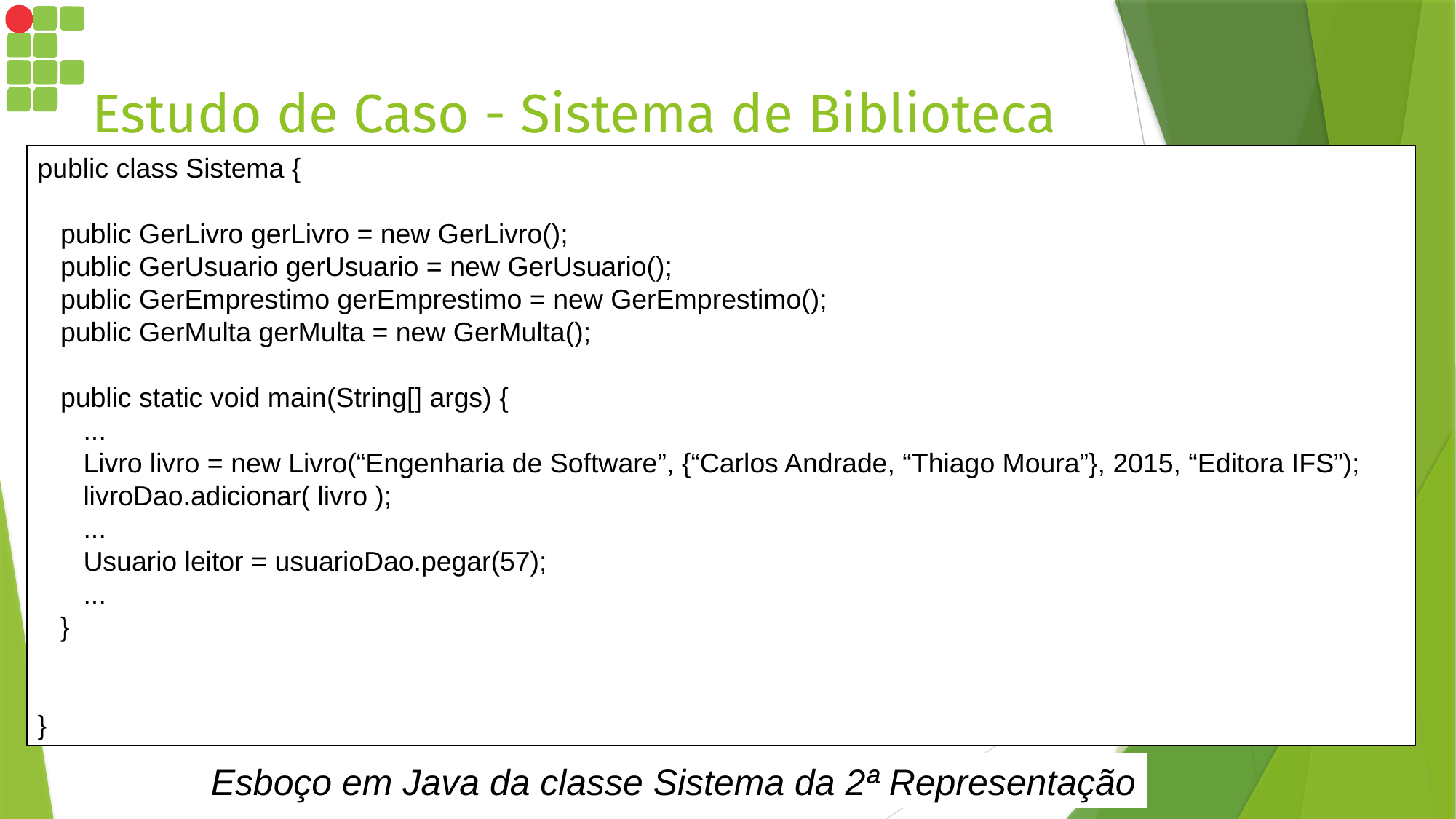

# Estudo de Caso - Sistema de Biblioteca
public class Sistema {

   public GerLivro gerLivro = new GerLivro();
   public GerUsuario gerUsuario = new GerUsuario();
   public GerEmprestimo gerEmprestimo = new GerEmprestimo();
   public GerMulta gerMulta = new GerMulta();

   public static void main(String[] args) {
      ...
      Livro livro = new Livro(“Engenharia de Software”, {“Carlos Andrade, “Thiago Moura”}, 2015, “Editora IFS”);
      livroDao.adicionar( livro );
      ...
      Usuario leitor = usuarioDao.pegar(57);
      ...
   }

}
Esboço em Java da classe Sistema da 2ª Representação